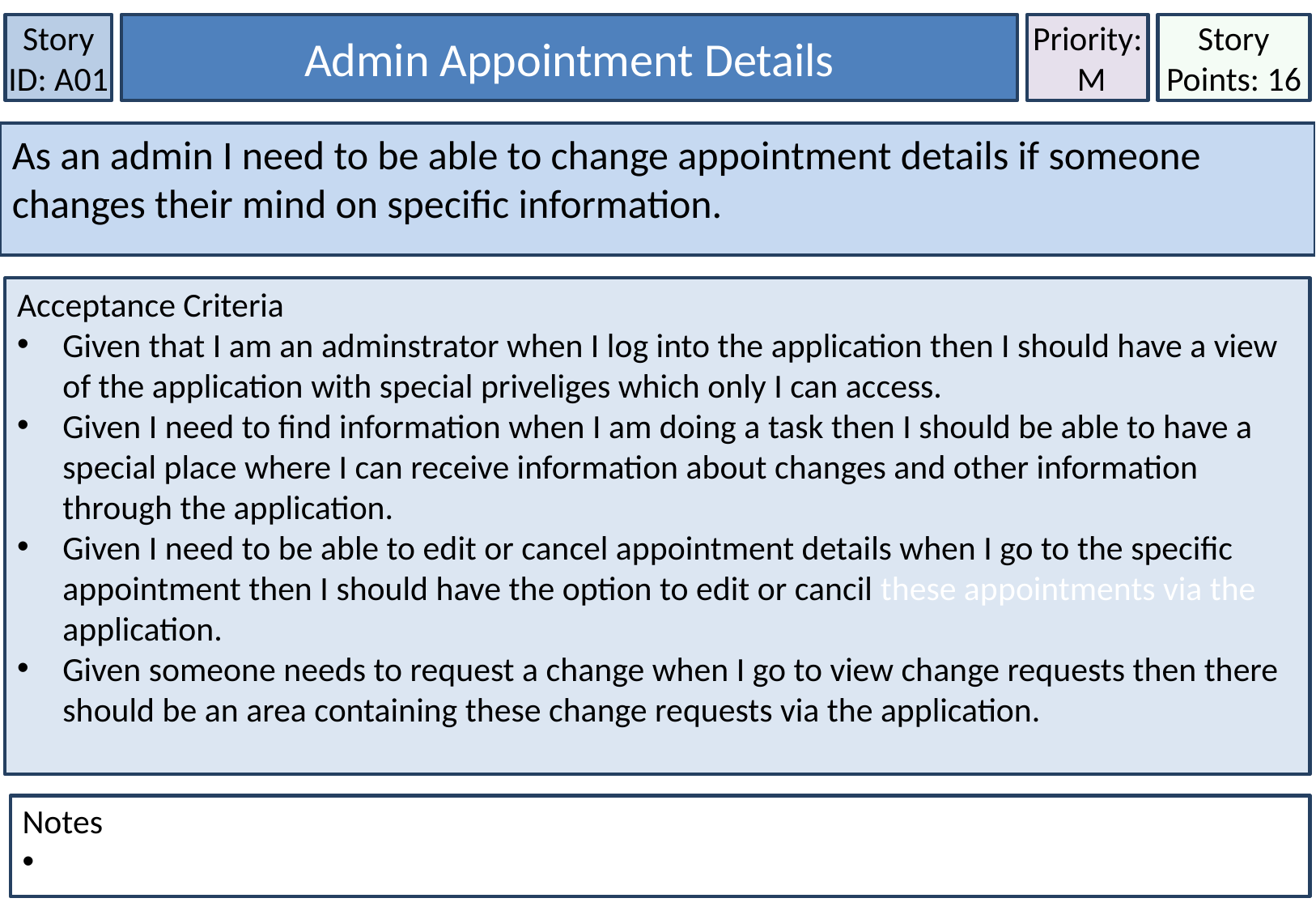

Story ID: A01
Admin Appointment Details
Priority:
 M
Story Points: 16
As an admin I need to be able to change appointment details if someone changes their mind on specific information.
Acceptance Criteria
Given that I am an adminstrator when I log into the application then I should have a view of the application with special priveliges which only I can access.
Given I need to find information when I am doing a task then I should be able to have a special place where I can receive information about changes and other information through the application.
Given I need to be able to edit or cancel appointment details when I go to the specific appointment then I should have the option to edit or cancil these appointments via the application.
Given someone needs to request a change when I go to view change requests then there should be an area containing these change requests via the application.

Notes